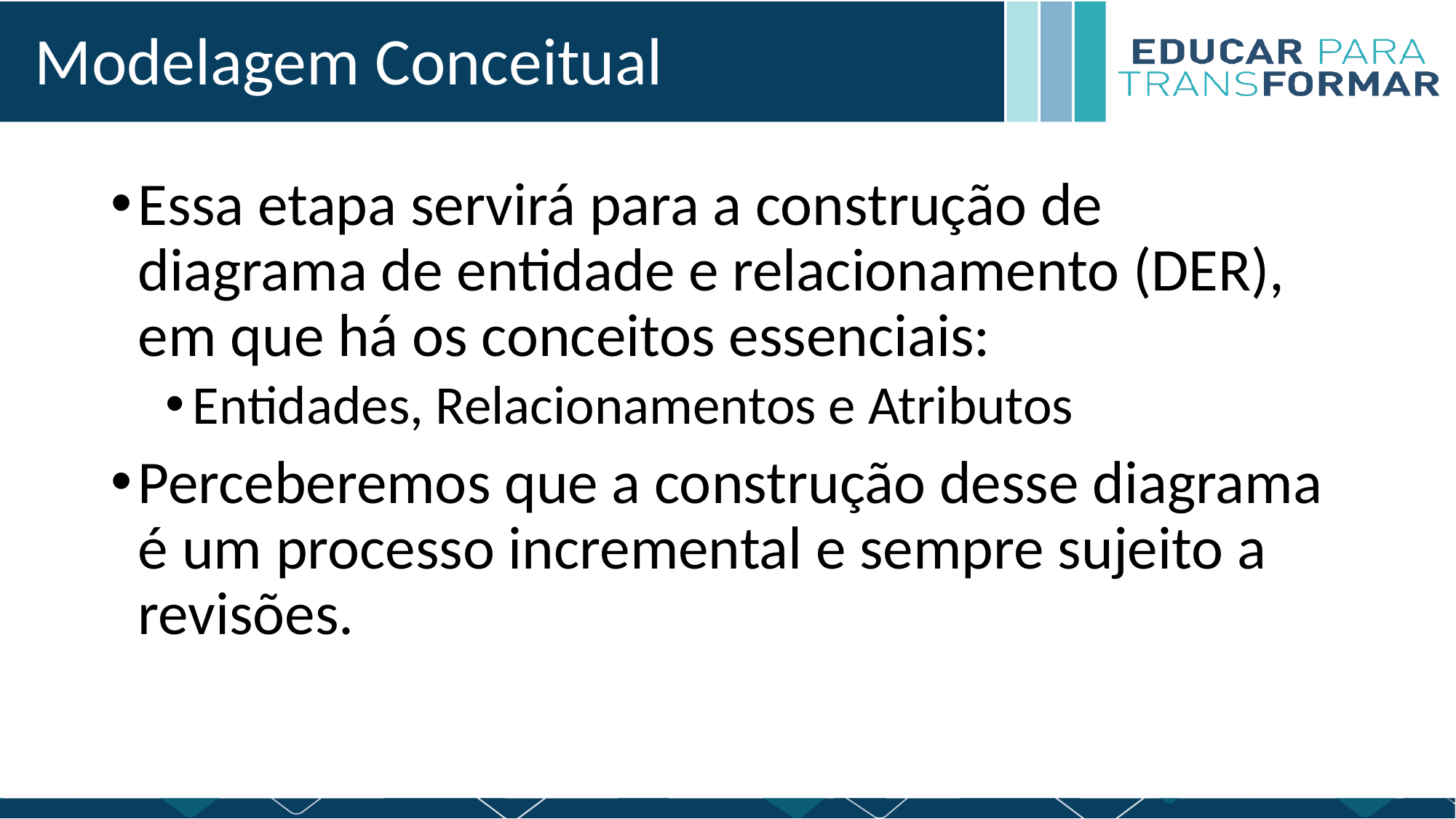

# Modelagem Conceitual
Essa etapa servirá para a construção de diagrama de entidade e relacionamento (DER), em que há os conceitos essenciais:
Entidades, Relacionamentos e Atributos
Perceberemos que a construção desse diagrama é um processo incremental e sempre sujeito a revisões.